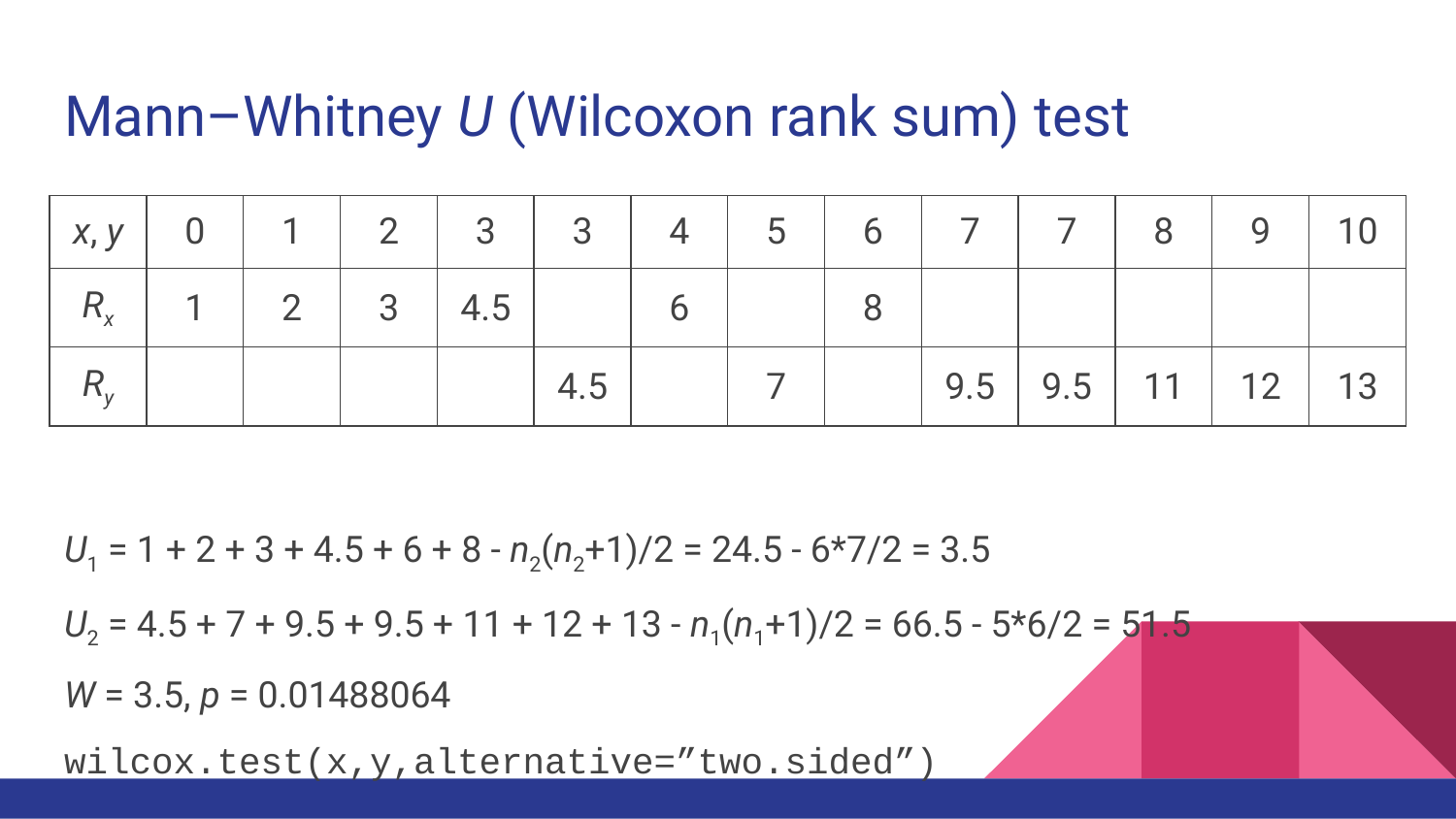

# Mann–Whitney U (Wilcoxon rank sum) test
| x, y | 0 | 1 | 2 | 3 | 3 | 4 | 5 | 6 | 7 | 7 | 8 | 9 | 10 |
| --- | --- | --- | --- | --- | --- | --- | --- | --- | --- | --- | --- | --- | --- |
| Rx | 1 | 2 | 3 | 4.5 |  | 6 |  | 8 |  |  |  |  |  |
| Ry |  |  |  |  | 4.5 |  | 7 |  | 9.5 | 9.5 | 11 | 12 | 13 |
U1 = 1 + 2 + 3 + 4.5 + 6 + 8 - n2(n2+1)/2 = 24.5 - 6*7/2 = 3.5
U2 = 4.5 + 7 + 9.5 + 9.5 + 11 + 12 + 13 - n1(n1+1)/2 = 66.5 - 5*6/2 = 51.5
W = 3.5, p = 0.01488064
wilcox.test(x,y,alternative=”two.sided”)